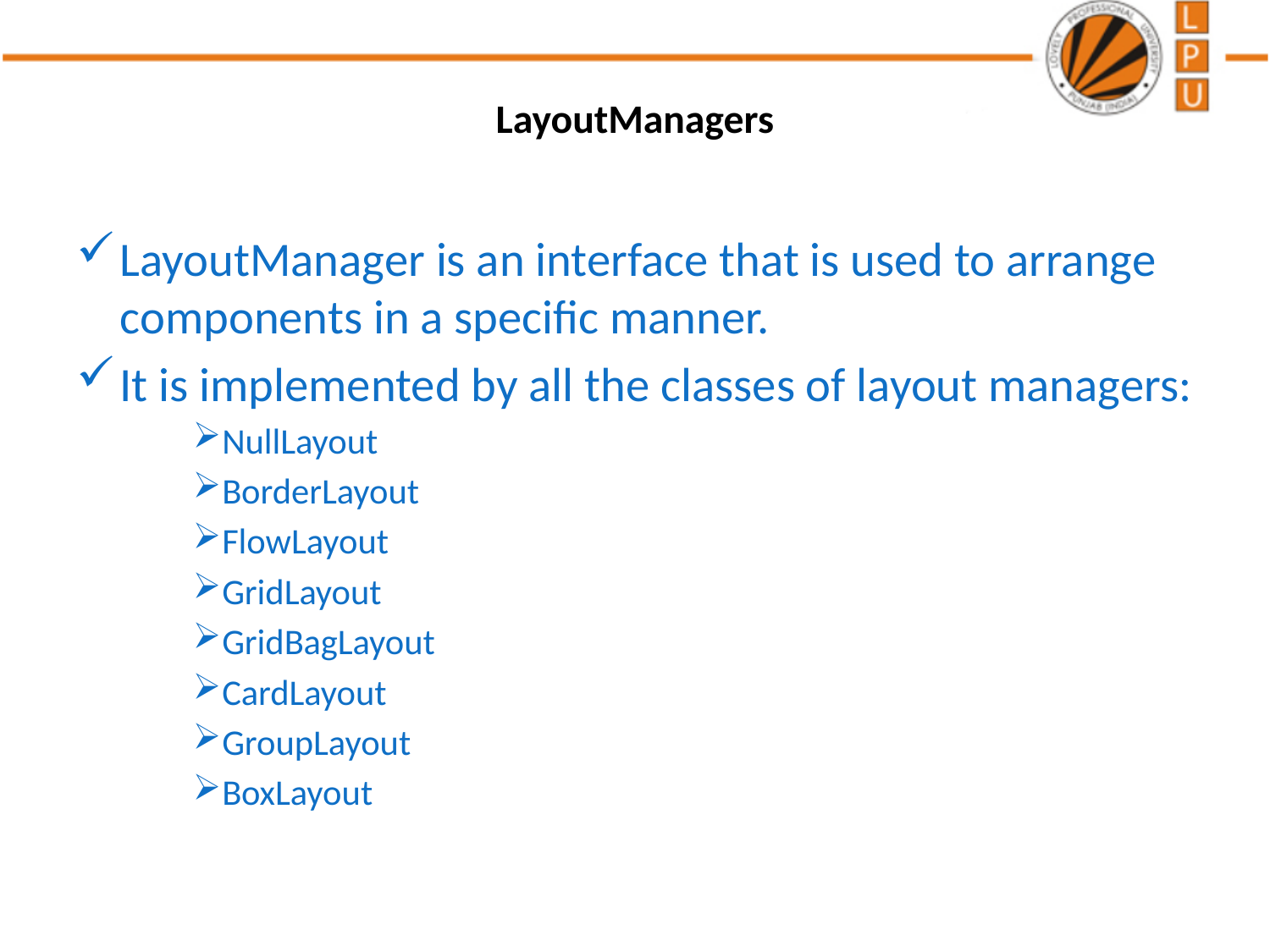

# LayoutManagers
LayoutManager is an interface that is used to arrange components in a specific manner.
It is implemented by all the classes of layout managers:
NullLayout
BorderLayout
FlowLayout
GridLayout
GridBagLayout
CardLayout
GroupLayout
BoxLayout